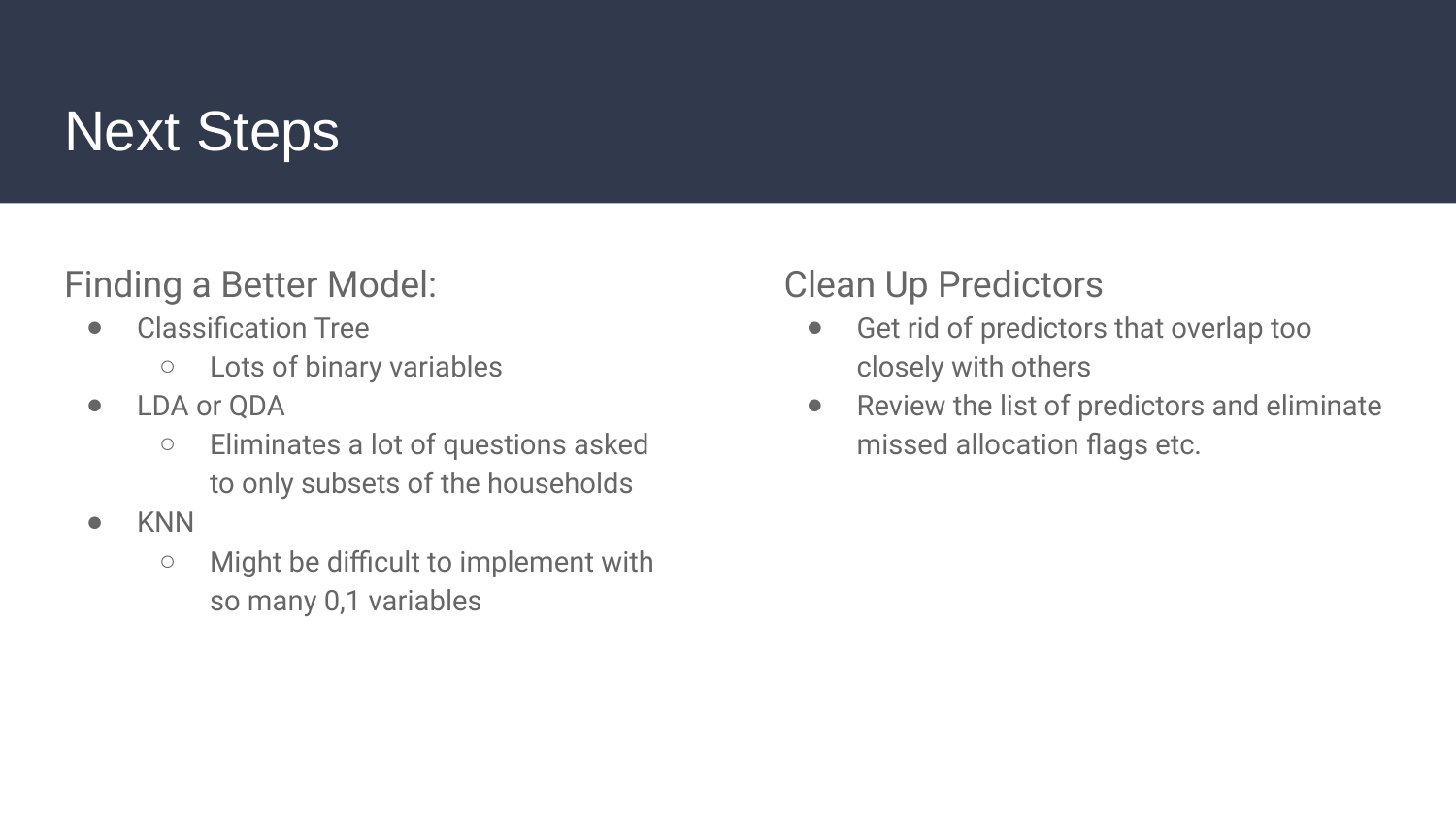

# Next Steps
Finding a Better Model:
Classification Tree
Lots of binary variables
LDA or QDA
Eliminates a lot of questions asked to only subsets of the households
KNN
Might be difficult to implement with so many 0,1 variables

Clean Up Predictors
Get rid of predictors that overlap too closely with others
Review the list of predictors and eliminate missed allocation flags etc.